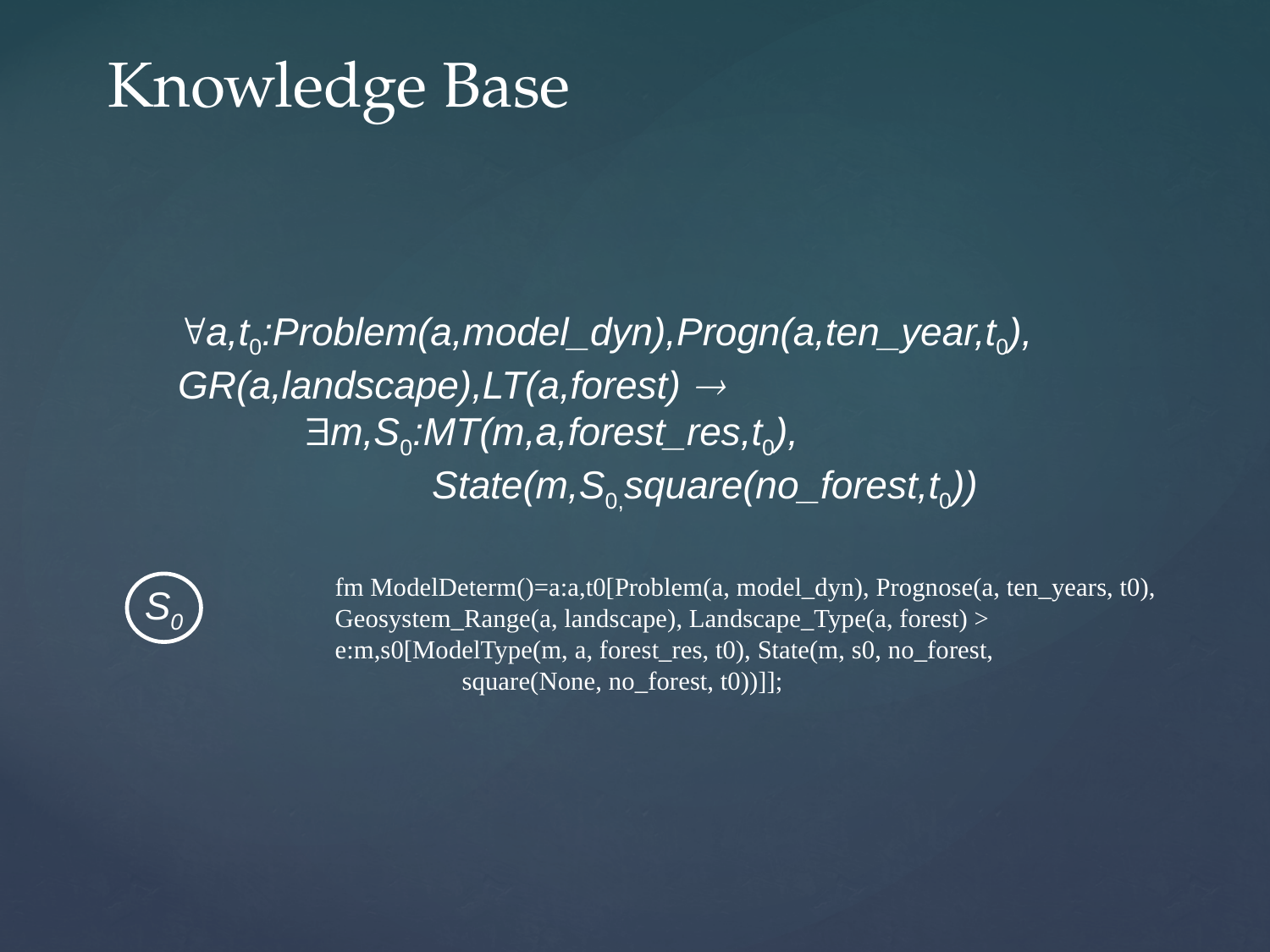

# Knowledge Base
∀a,t0:Problem(a,model_dyn),Progn(a,ten_year,t0),
GR(a,landscape),LT(a,forest) →
	∃m,S0:MT(m,a,forest_res,t0),
		State(m,S0,square(no_forest,t0))
fm ModelDeterm()=a:a,t0[Problem(a, model_dyn), Prognose(a, ten_years, t0), Geosystem_Range(a, landscape), Landscape_Type(a, forest) > e:m,s0[ModelType(m, a, forest_res, t0), State(m, s0, no_forest,		square(None, no_forest, t0))]];
S0